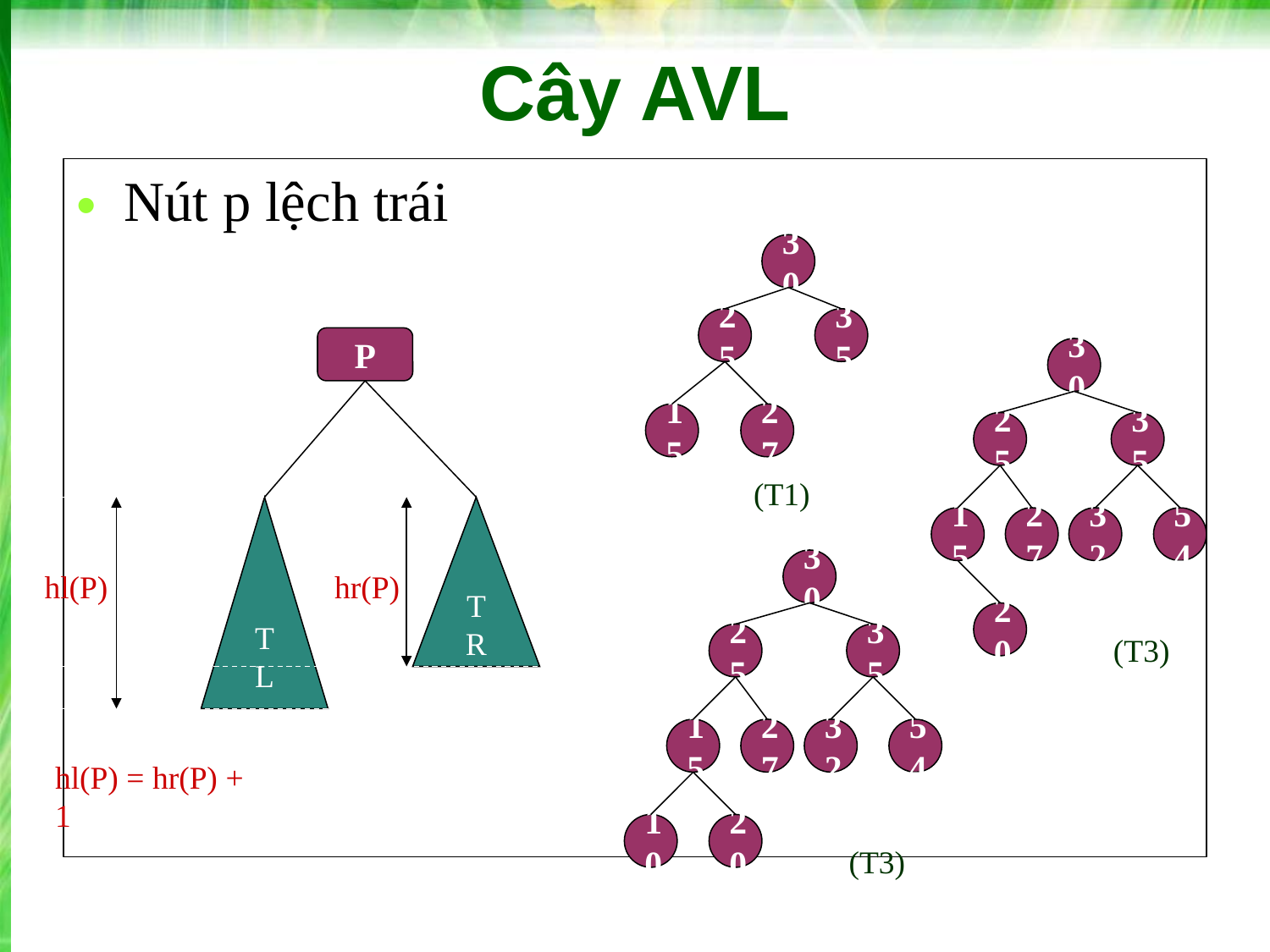

# Cây AVL
Nút p lệch trái
30
25
35
P
30
15
27
25
35
(T1)
TL
TR
15
27
32
54
30
hl(P)
hr(P)
20
25
35
(T3)
15
27
32
54
hl(P) = hr(P) + 1
10
20
(T3)
96